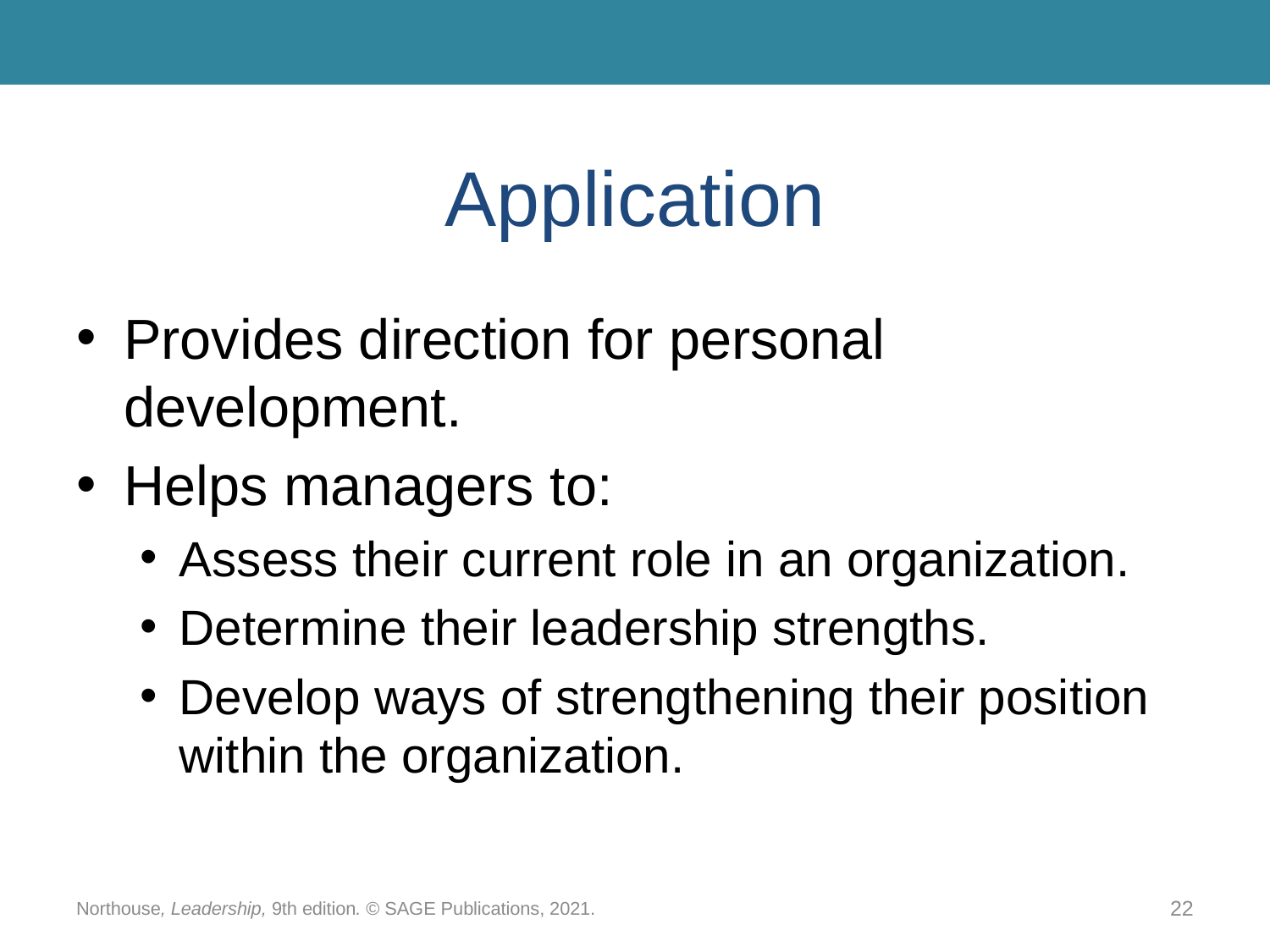

# Application
Provides direction for personal development.
Helps managers to:
Assess their current role in an organization.
Determine their leadership strengths.
Develop ways of strengthening their position within the organization.

Northouse, Leadership, 9th edition. © SAGE Publications, 2021.
22